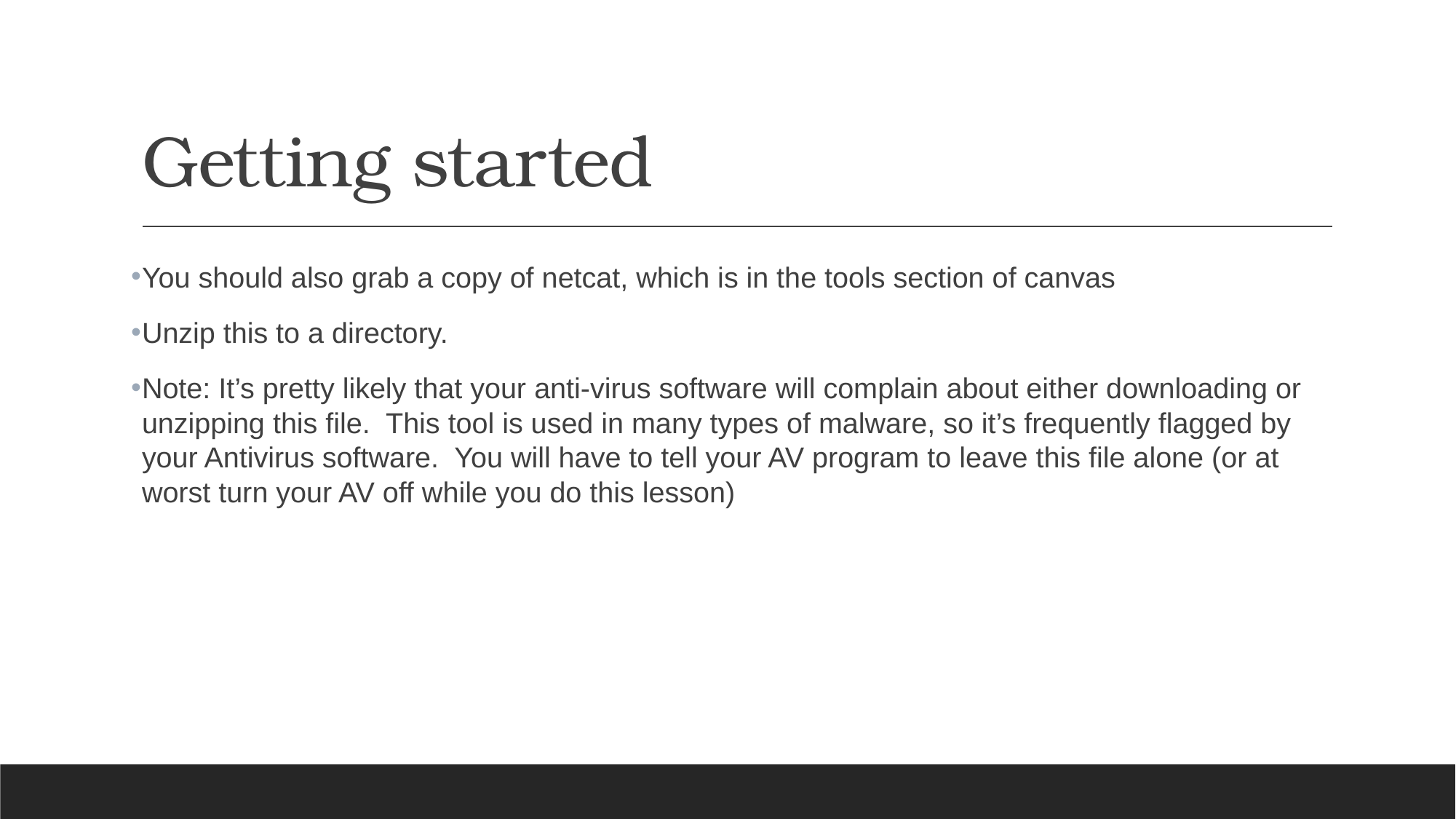

# Getting started
You should also grab a copy of netcat, which is in the tools section of canvas
Unzip this to a directory.
Note: It’s pretty likely that your anti-virus software will complain about either downloading or unzipping this file.  This tool is used in many types of malware, so it’s frequently flagged by your Antivirus software.  You will have to tell your AV program to leave this file alone (or at worst turn your AV off while you do this lesson)